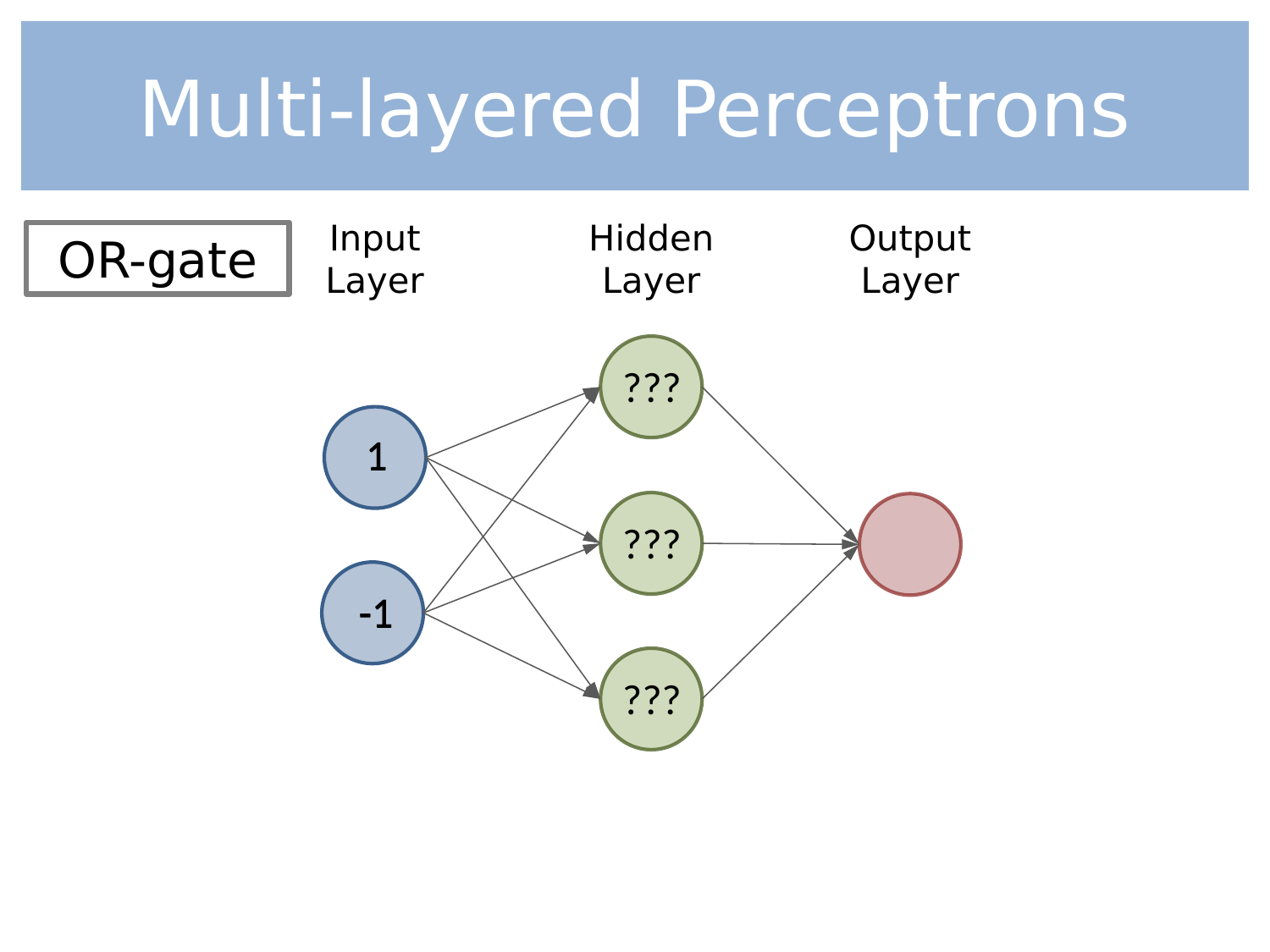

Multi-layered Perceptrons
Input Layer
Output Layer
Hidden Layer
OR-gate

???

1
1
1

???

-1
-1
-1

???